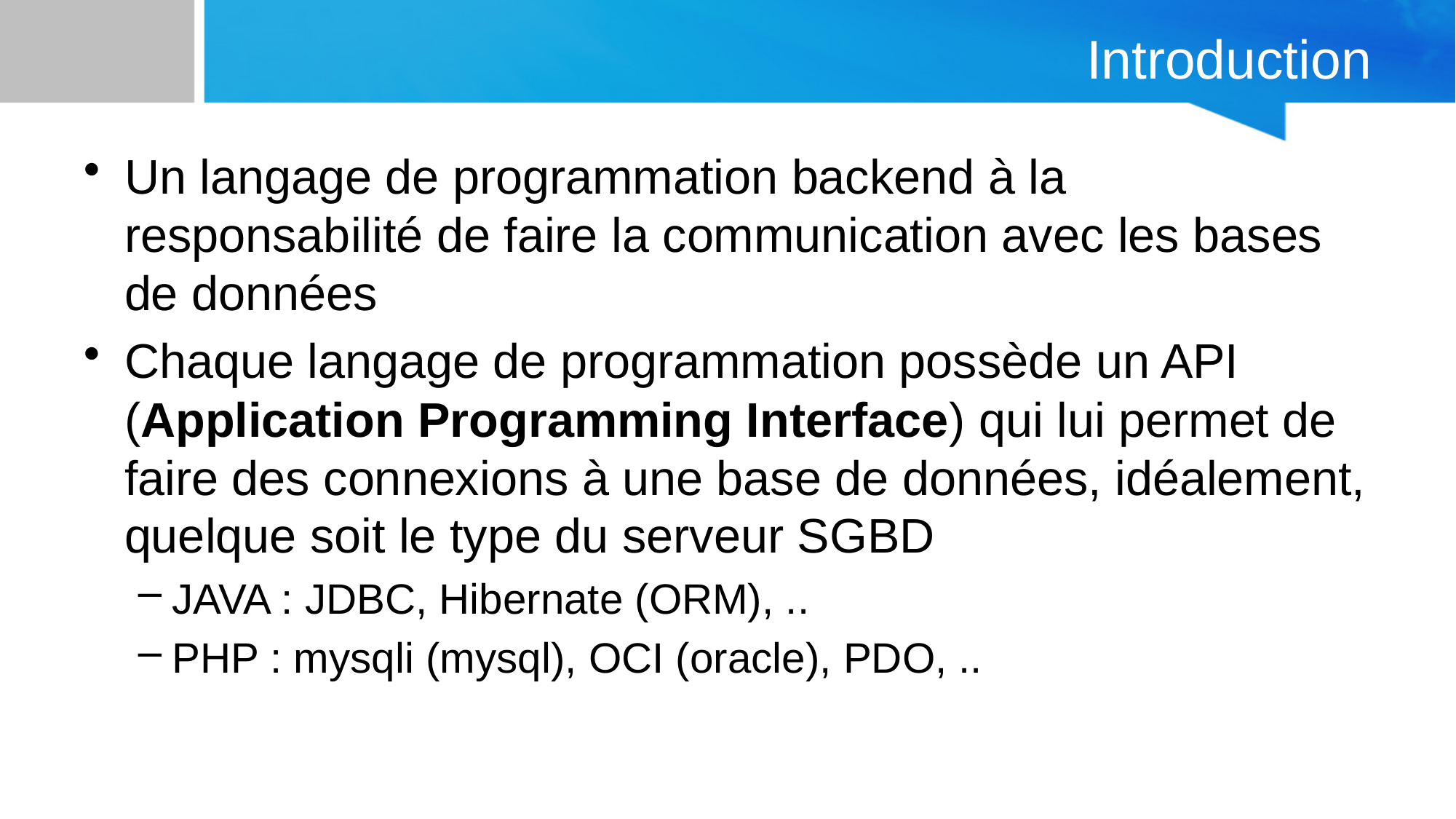

# Introduction
Un langage de programmation backend à la responsabilité de faire la communication avec les bases de données
Chaque langage de programmation possède un API (Application Programming Interface) qui lui permet de faire des connexions à une base de données, idéalement, quelque soit le type du serveur SGBD
JAVA : JDBC, Hibernate (ORM), ..
PHP : mysqli (mysql), OCI (oracle), PDO, ..